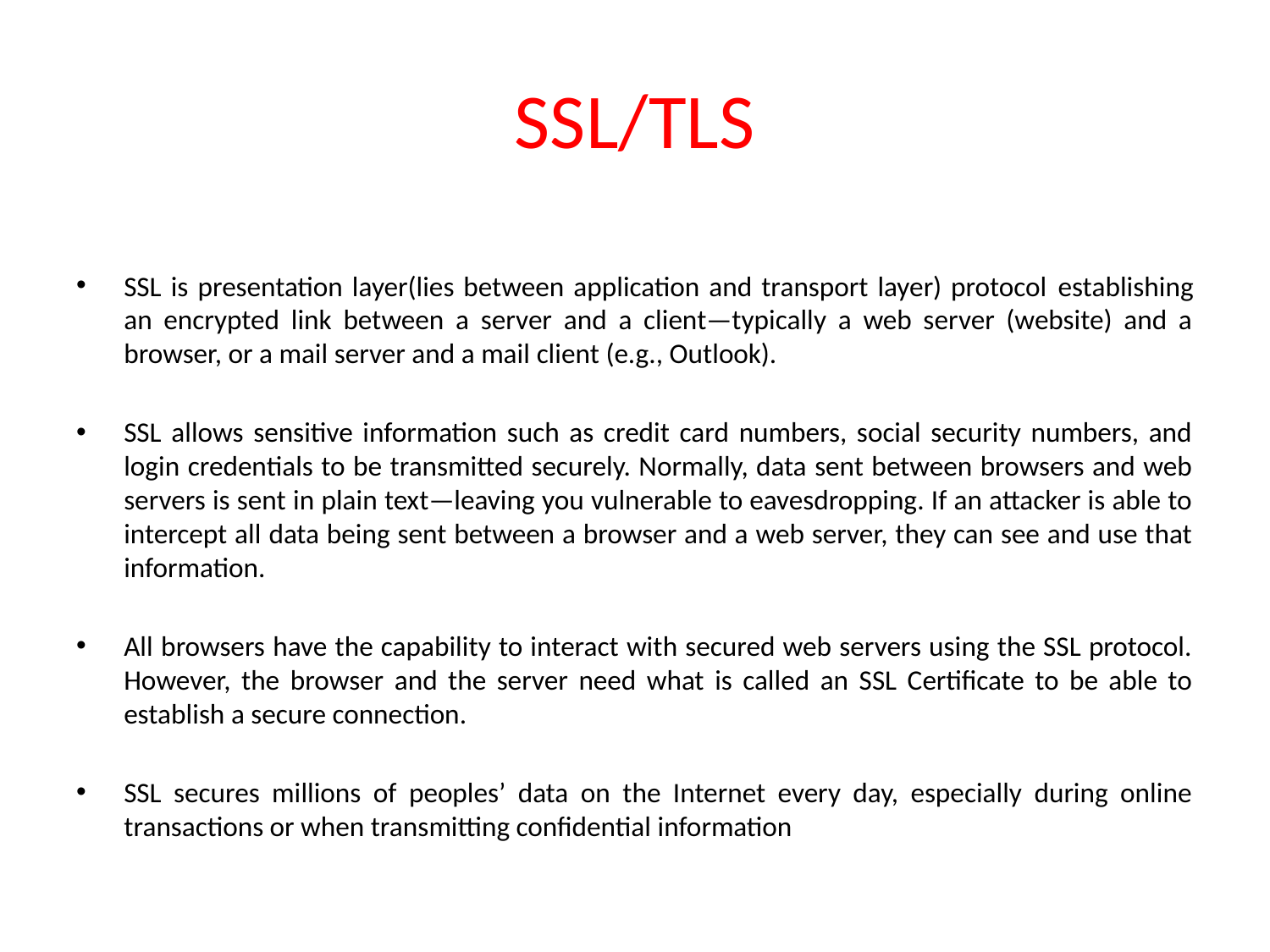

# SSL/TLS

SSL is presentation layer(lies between application and transport layer) protocol establishing an encrypted link between a server and a client—typically a web server (website) and a browser, or a mail server and a mail client (e.g., Outlook).

SSL allows sensitive information such as credit card numbers, social security numbers, and login credentials to be transmitted securely. Normally, data sent between browsers and web servers is sent in plain text—leaving you vulnerable to eavesdropping. If an attacker is able to intercept all data being sent between a browser and a web server, they can see and use that information.

All browsers have the capability to interact with secured web servers using the SSL protocol. However, the browser and the server need what is called an SSL Certificate to be able to establish a secure connection.

SSL secures millions of peoples’ data on the Internet every day, especially during online transactions or when transmitting confidential information